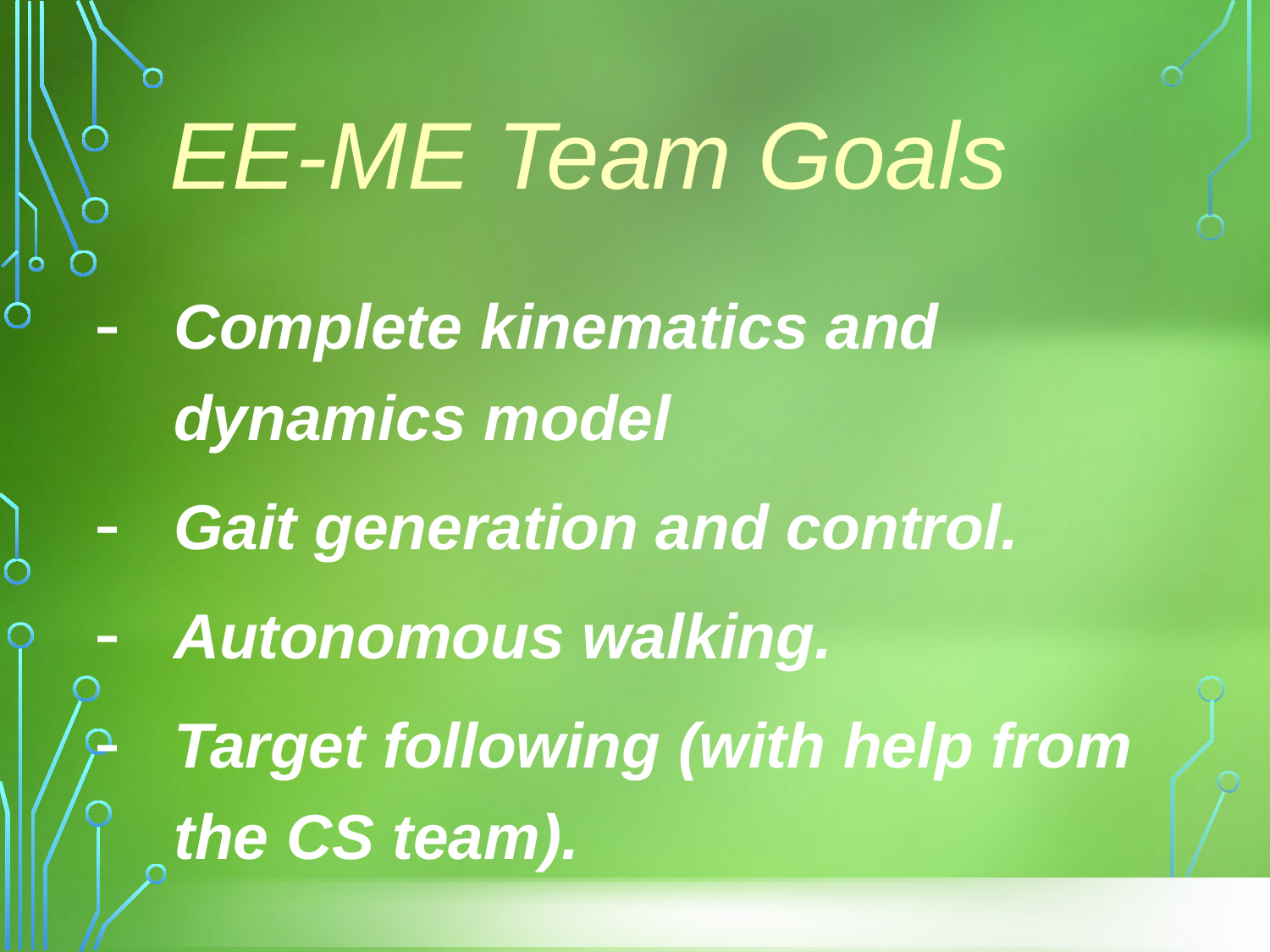

# EE-ME Team Goals
Complete kinematics and dynamics model
Gait generation and control.
Autonomous walking.
Target following (with help from the CS team).